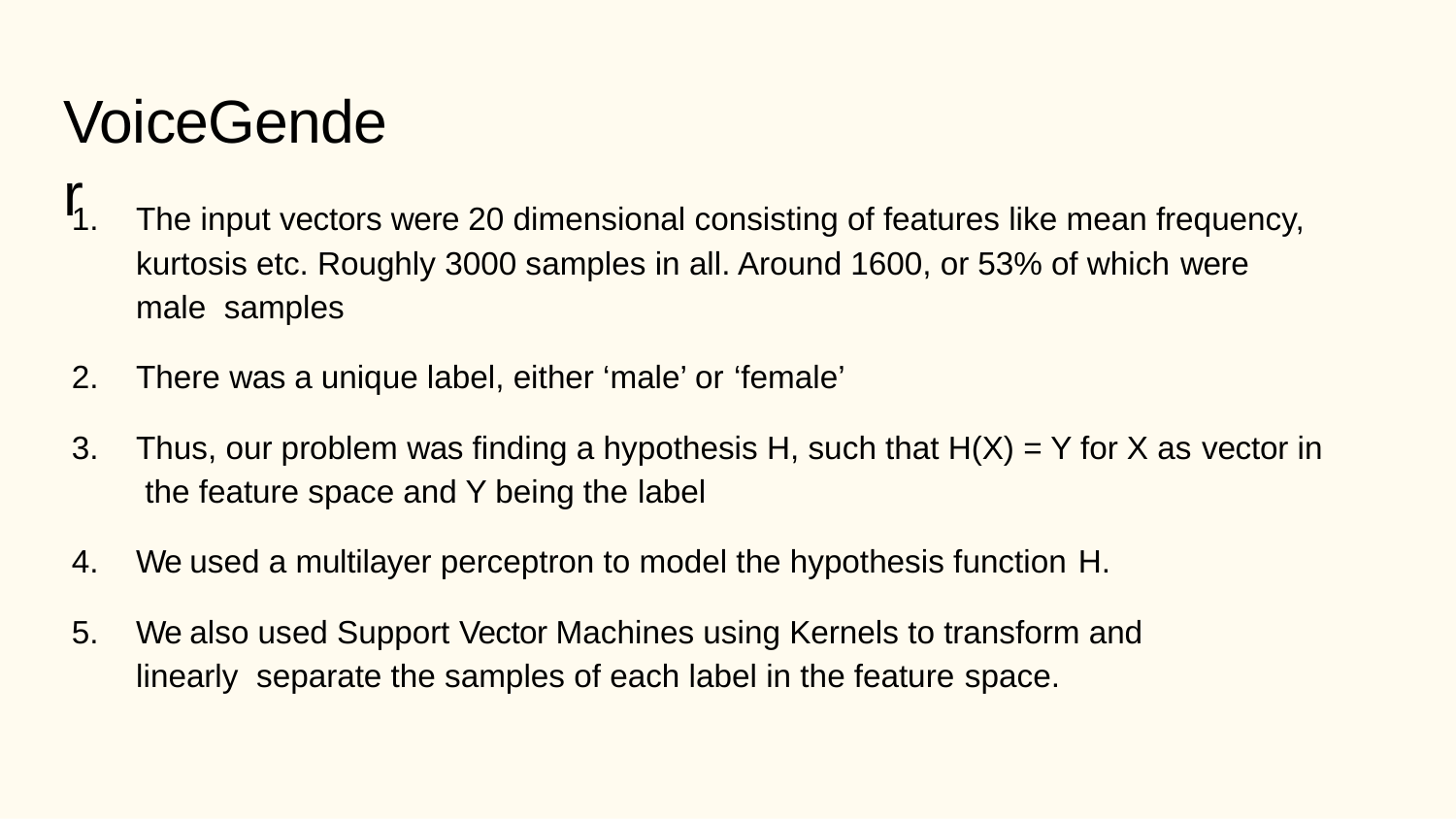

# VoiceGender
The input vectors were 20 dimensional consisting of features like mean frequency,  kurtosis etc. Roughly 3000 samples in all. Around 1600, or 53% of which were male  samples

There was a unique label, either ‘male’ or ‘female’

Thus, our problem was ﬁnding a hypothesis H, such that H(X) = Y for X as vector in  the feature space and Y being the label

We used a multilayer perceptron to model the hypothesis function H.

We also used Support Vector Machines using Kernels to transform and linearly  separate the samples of each label in the feature space.